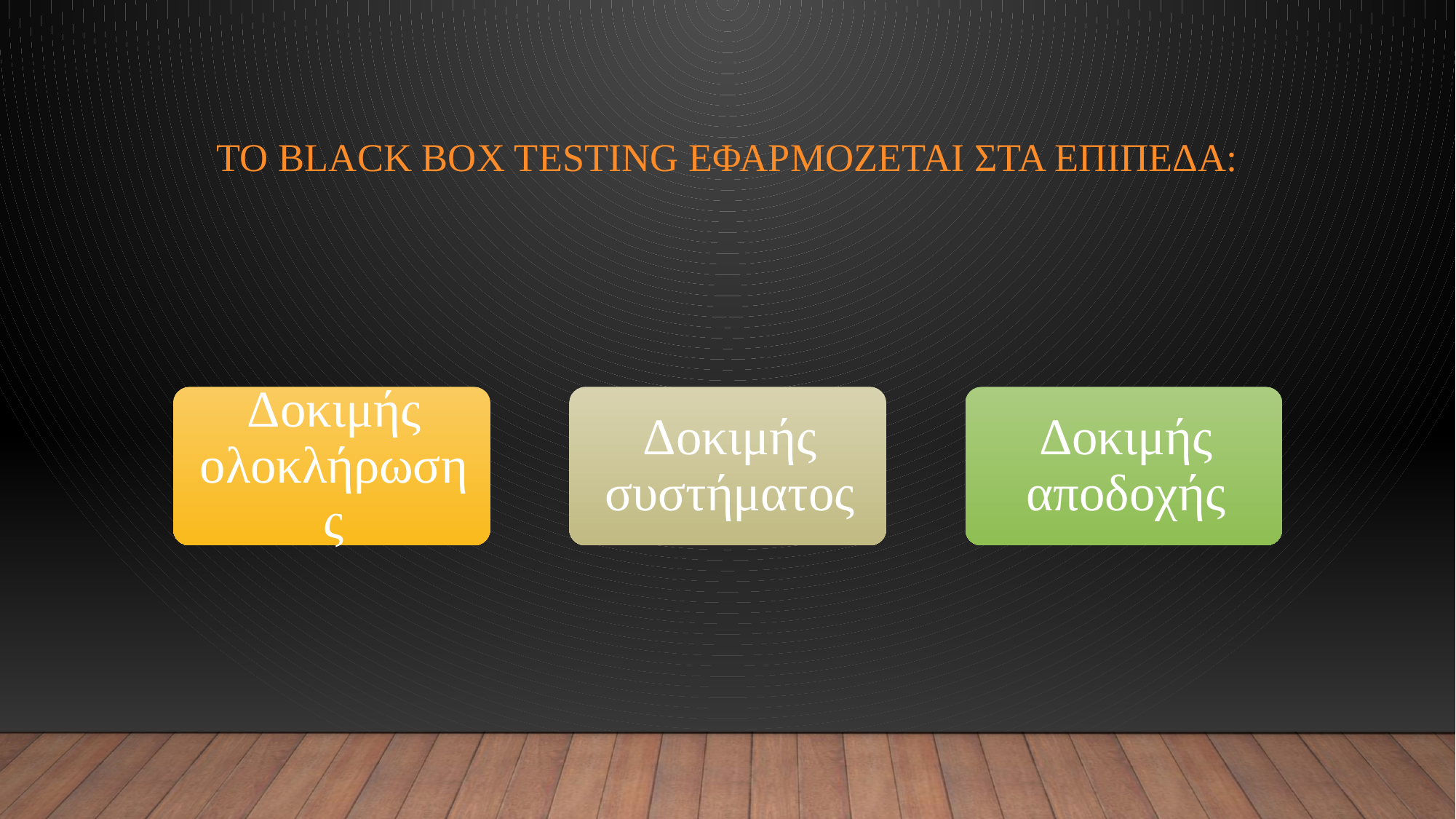

# Το Black Box Testing εφαρμοζεται στα επιπεδα:
Δοκιμής ολοκλήρωσης
Δοκιμής συστήματος
Δοκιμής αποδοχής